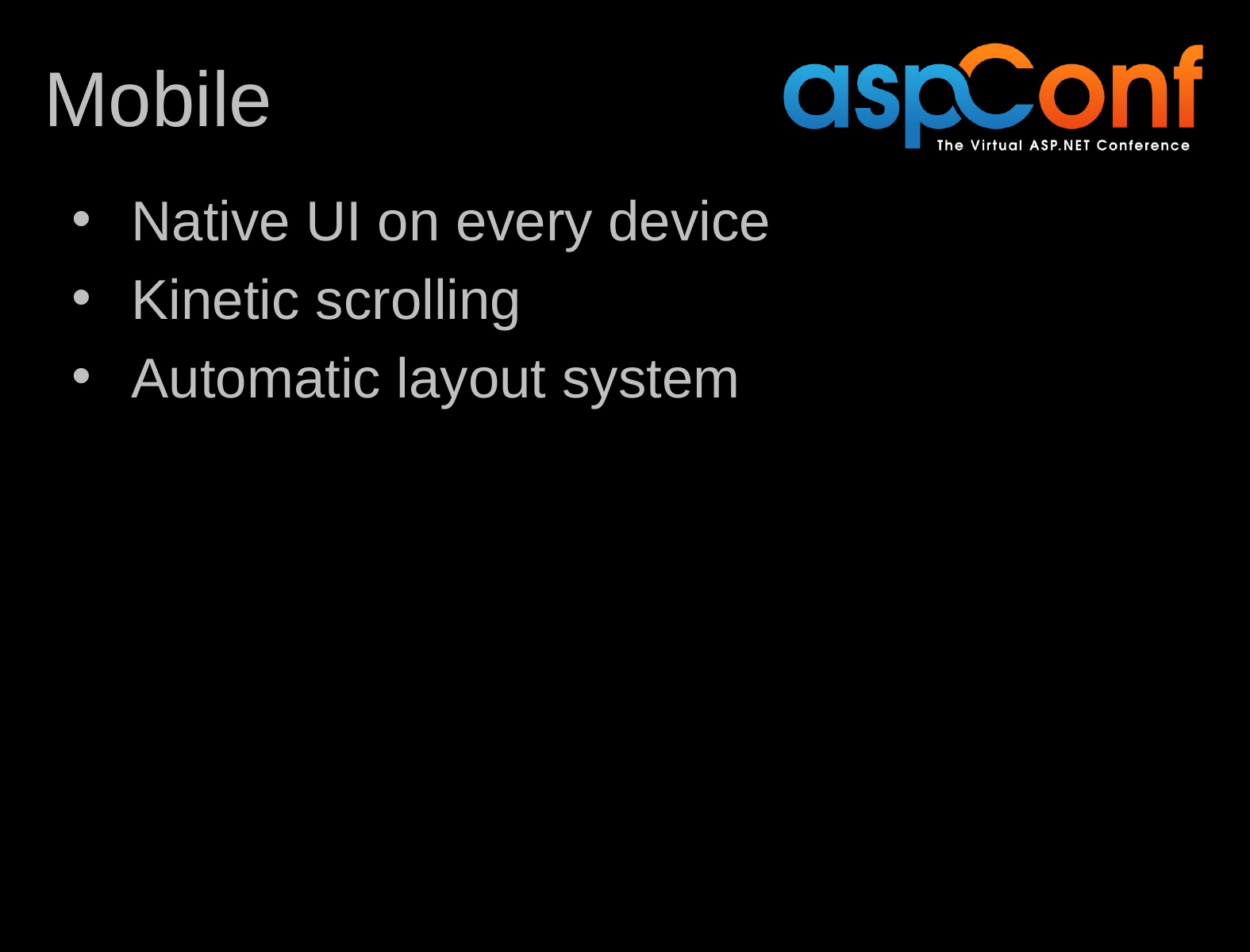

# Mobile
Native UI on every device
Kinetic scrolling
Automatic layout system